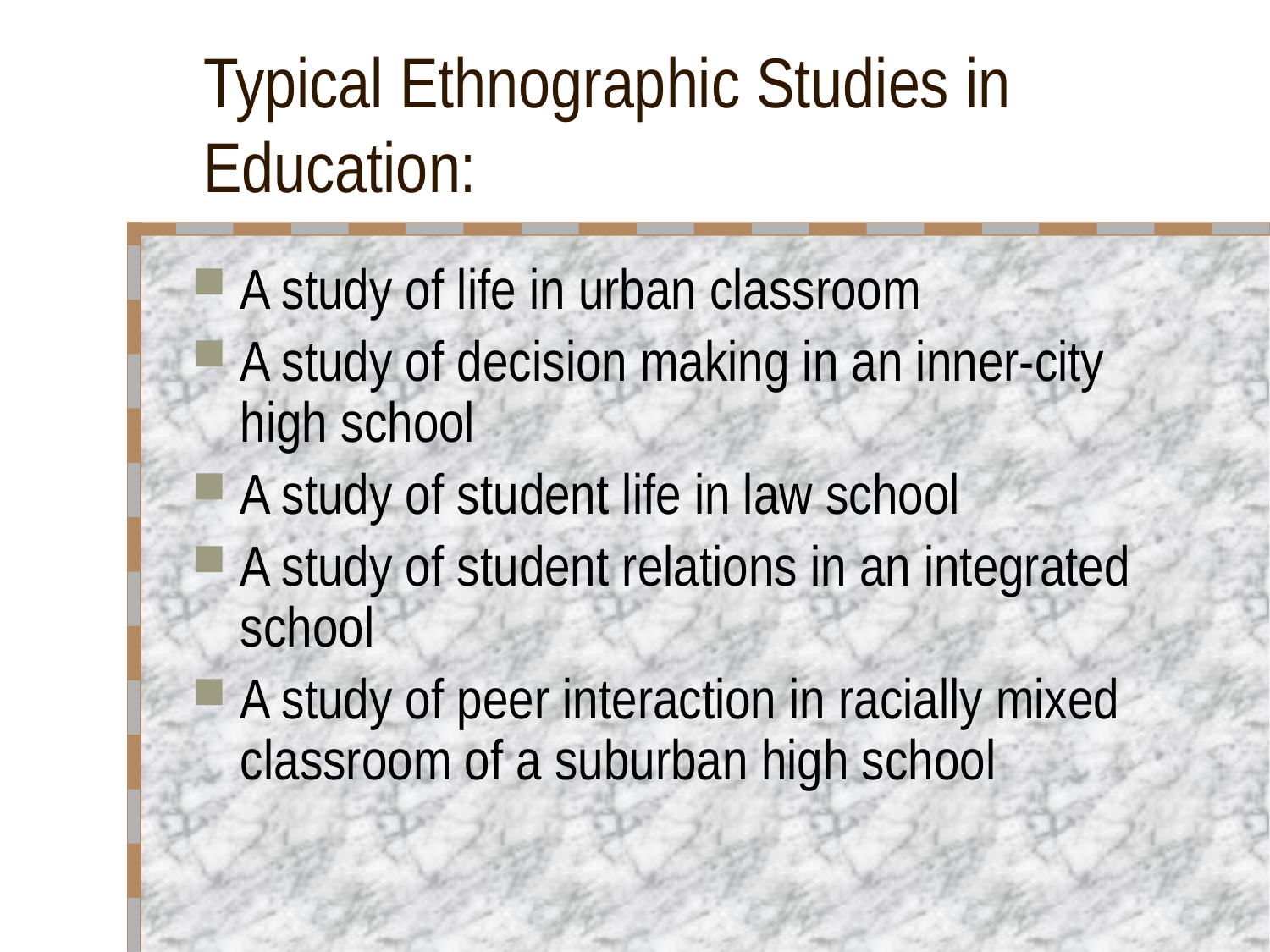

# Typical Ethnographic Studies in Education:
A study of life in urban classroom
A study of decision making in an inner-city high school
A study of student life in law school
A study of student relations in an integrated school
A study of peer interaction in racially mixed classroom of a suburban high school